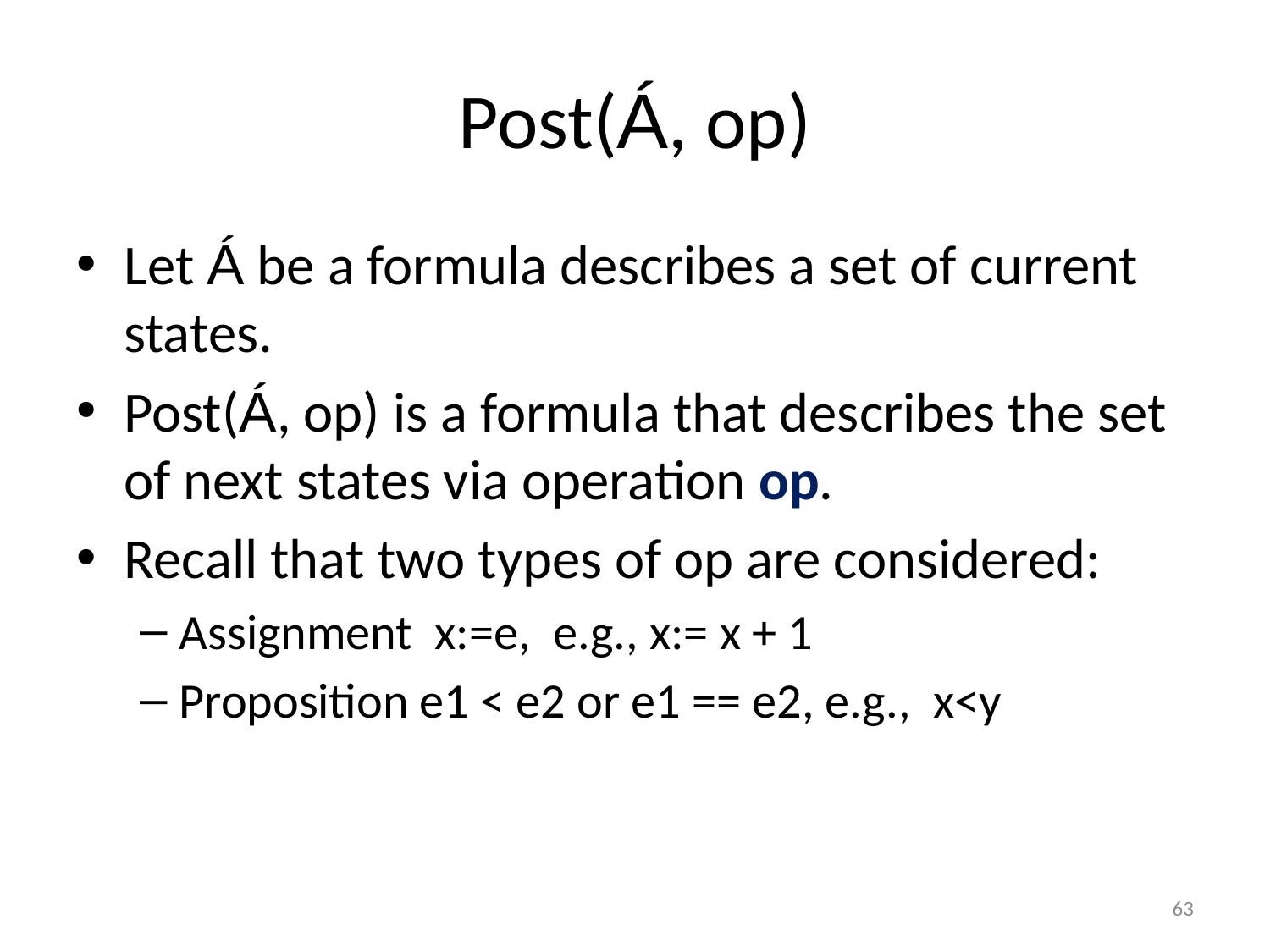

# Post(Á, op)
Let Á be a formula describes a set of current states.
Post(Á, op) is a formula that describes the set of next states via operation op.
Recall that two types of op are considered:
Assignment  x:=e,  e.g., x:= x + 1
Proposition e1 < e2 or e1 == e2, e.g.,  x<y

63